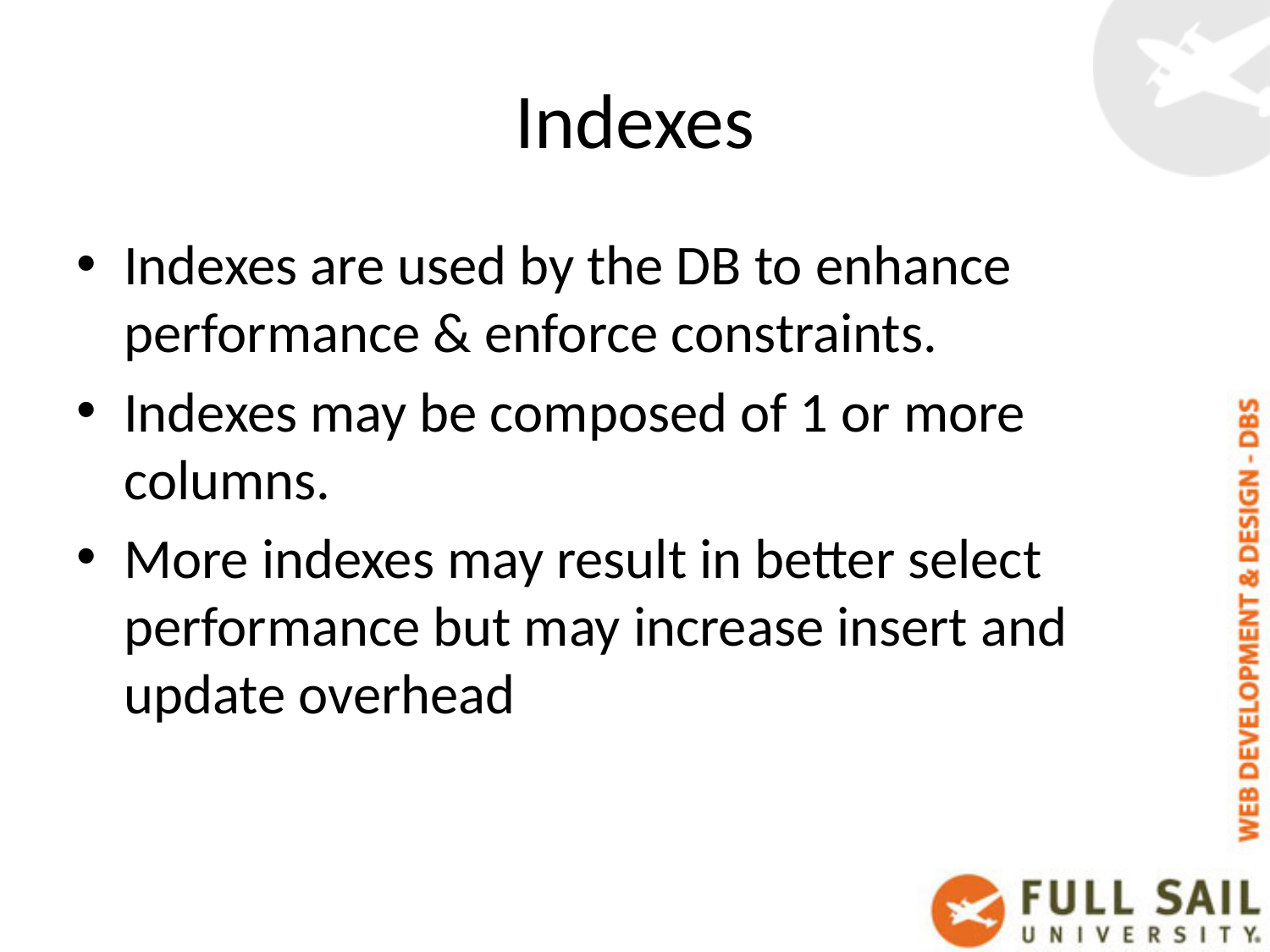

# Indexes
Indexes are used by the DB to enhance performance & enforce constraints.
Indexes may be composed of 1 or more columns.
More indexes may result in better select performance but may increase insert and update overhead